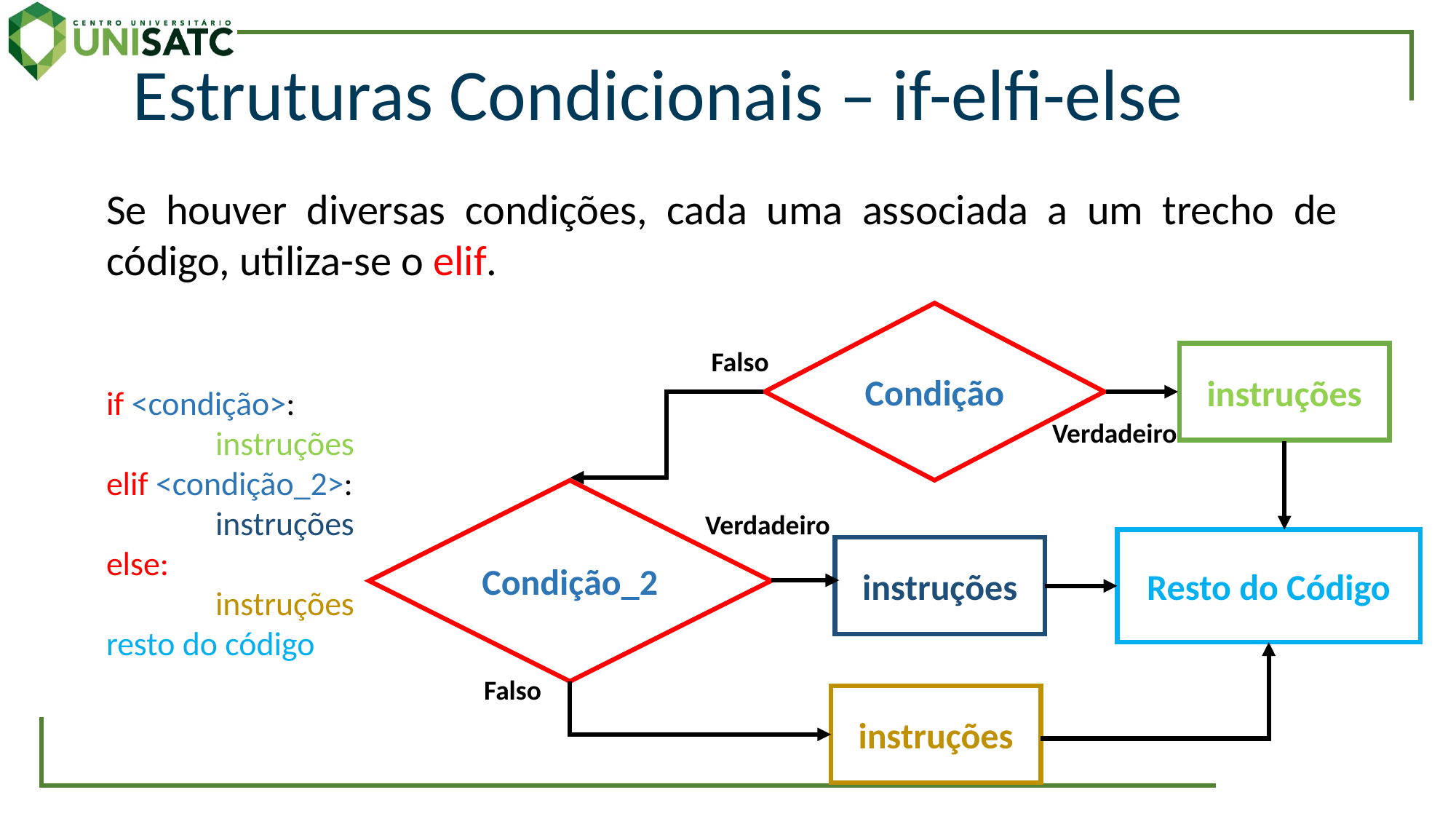

Estruturas Condicionais – if-elfi-else
Se houver diversas condições, cada uma associada a um trecho de código, utiliza-se o elif.

if <condição>:
	instruções
elif <condição_2>:
	instruções
else:
	instruções
resto do código
Condição
Falso
instruções
Verdadeiro
Condição_2
Verdadeiro
Resto do Código
instruções
Falso
instruções